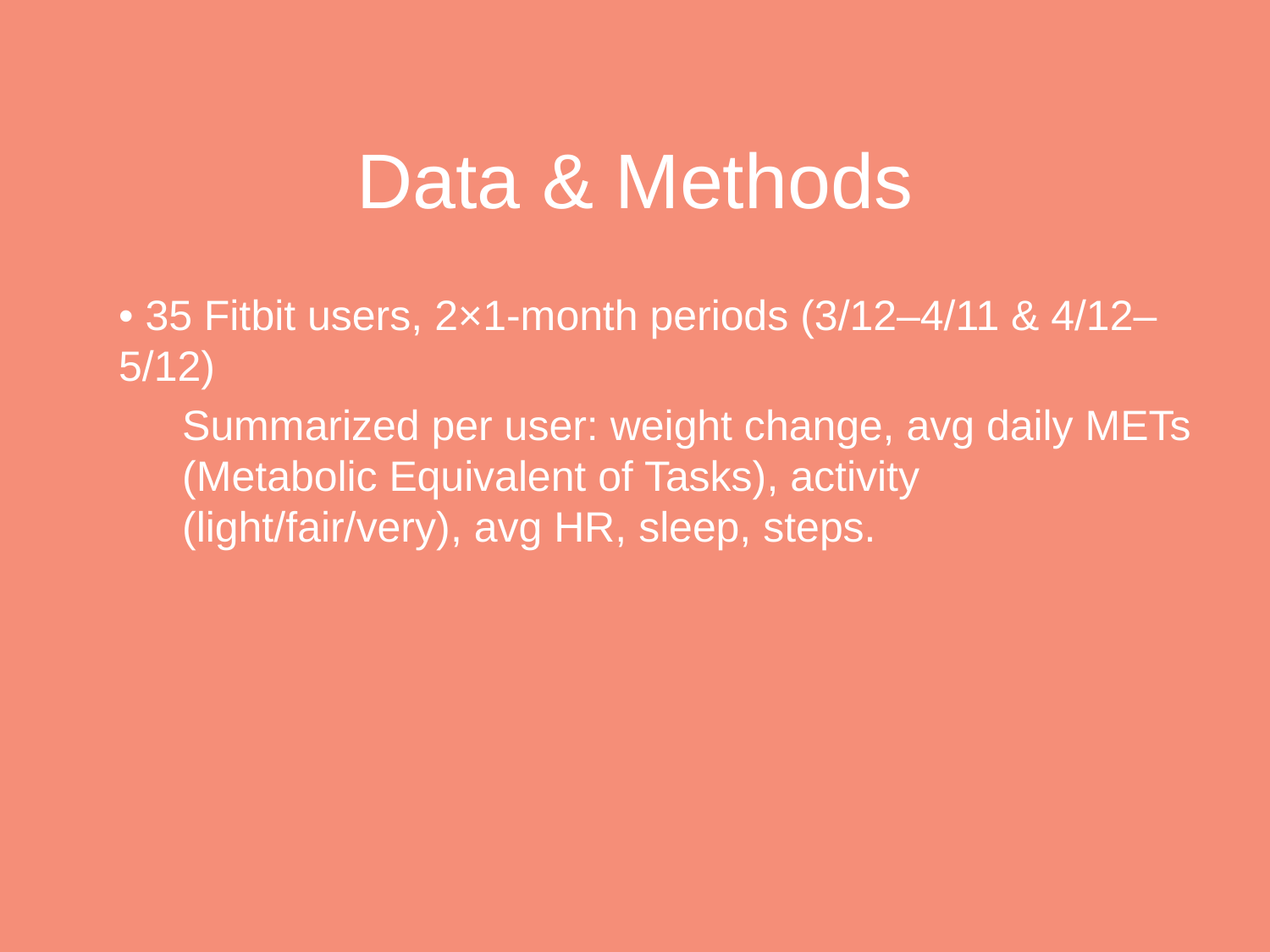

# Data & Methods
• 35 Fitbit users, 2×1-month periods (3/12–4/11 & 4/12–5/12)
Summarized per user: weight change, avg daily METs (Metabolic Equivalent of Tasks), activity (light/fair/very), avg HR, sleep, steps.